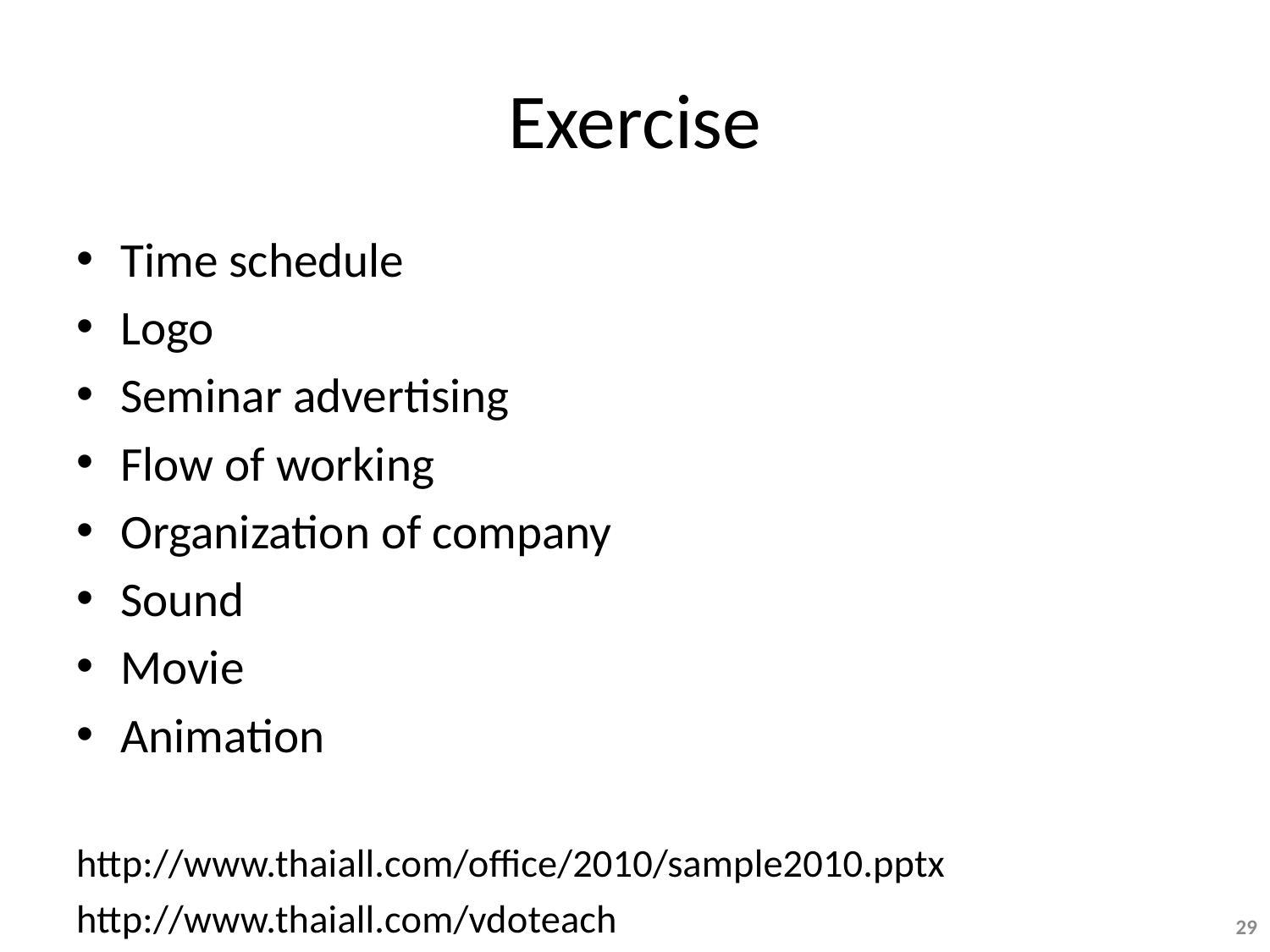

# Exercise
Time schedule
Logo
Seminar advertising
Flow of working
Organization of company
Sound
Movie
Animation

http://www.thaiall.com/office/2010/sample2010.pptx
http://www.thaiall.com/vdoteach
29